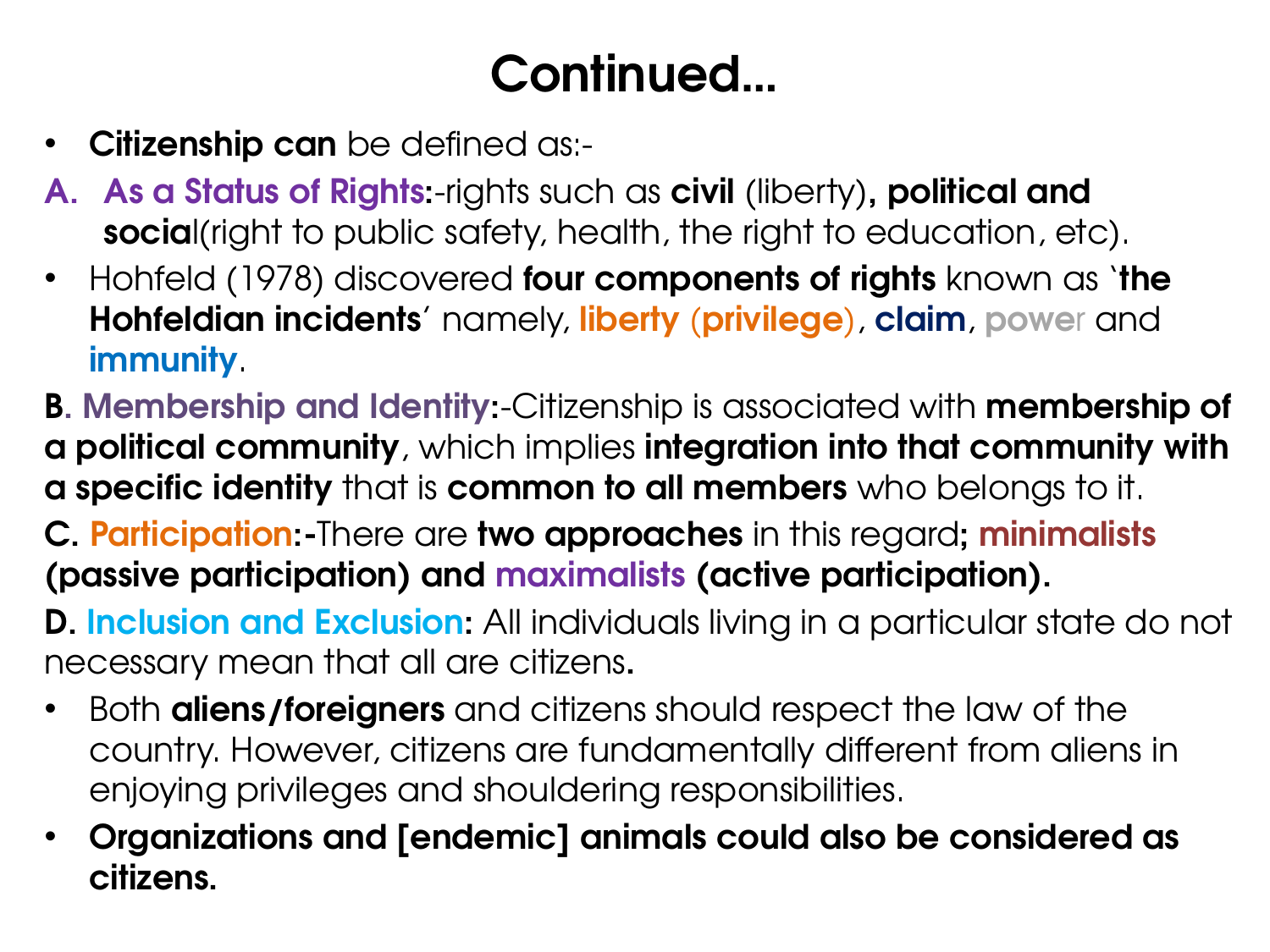

# Continued…
Citizenship can be defined as:-
As a Status of Rights:-rights such as civil (liberty), political and social(right to public safety, health, the right to education, etc).
Hohfeld (1978) discovered four components of rights known as ‘the Hohfeldian incidents’ namely, liberty (privilege), claim, power and immunity.
B. Membership and Identity:-Citizenship is associated with membership of a political community, which implies integration into that community with a specific identity that is common to all members who belongs to it.
C. Participation:-There are two approaches in this regard; minimalists (passive participation) and maximalists (active participation).
D. Inclusion and Exclusion: All individuals living in a particular state do not necessary mean that all are citizens.
Both aliens/foreigners and citizens should respect the law of the country. However, citizens are fundamentally different from aliens in enjoying privileges and shouldering responsibilities.
Organizations and [endemic] animals could also be considered as citizens.